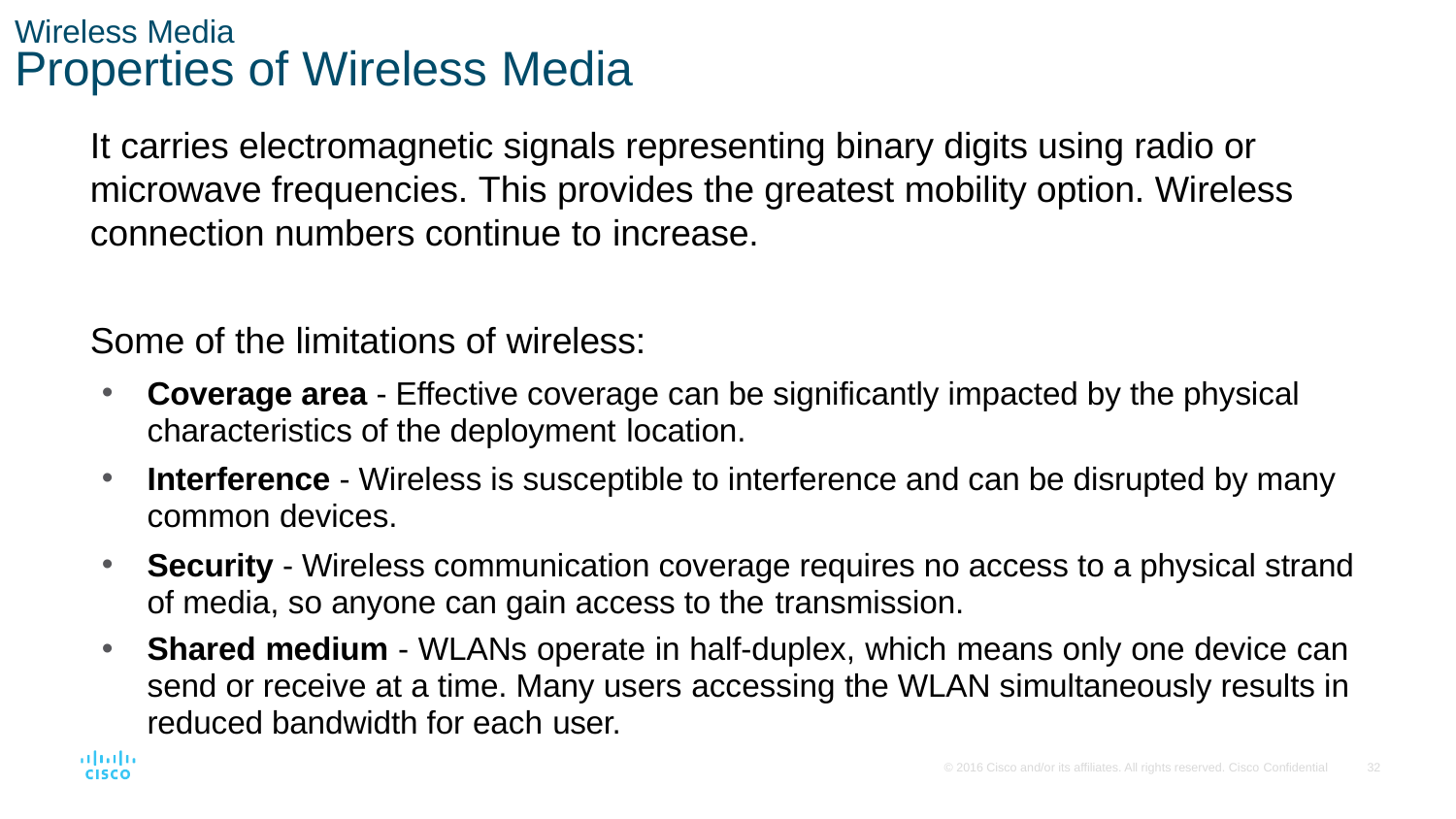

Wireless Media
# Properties of Wireless Media
It carries electromagnetic signals representing binary digits using radio or  microwave frequencies. This provides the greatest mobility option. Wireless  connection numbers continue to increase.

Some of the limitations of wireless:
Coverage area - Effective coverage can be significantly impacted by the physical  characteristics of the deployment location.
Interference - Wireless is susceptible to interference and can be disrupted by many  common devices.
Security - Wireless communication coverage requires no access to a physical strand  of media, so anyone can gain access to the transmission.
Shared medium - WLANs operate in half-duplex, which means only one device can  send or receive at a time. Many users accessing the WLAN simultaneously results in  reduced bandwidth for each user.
© 2016 Cisco and/or its affiliates. All rights reserved. Cisco Confidential
32